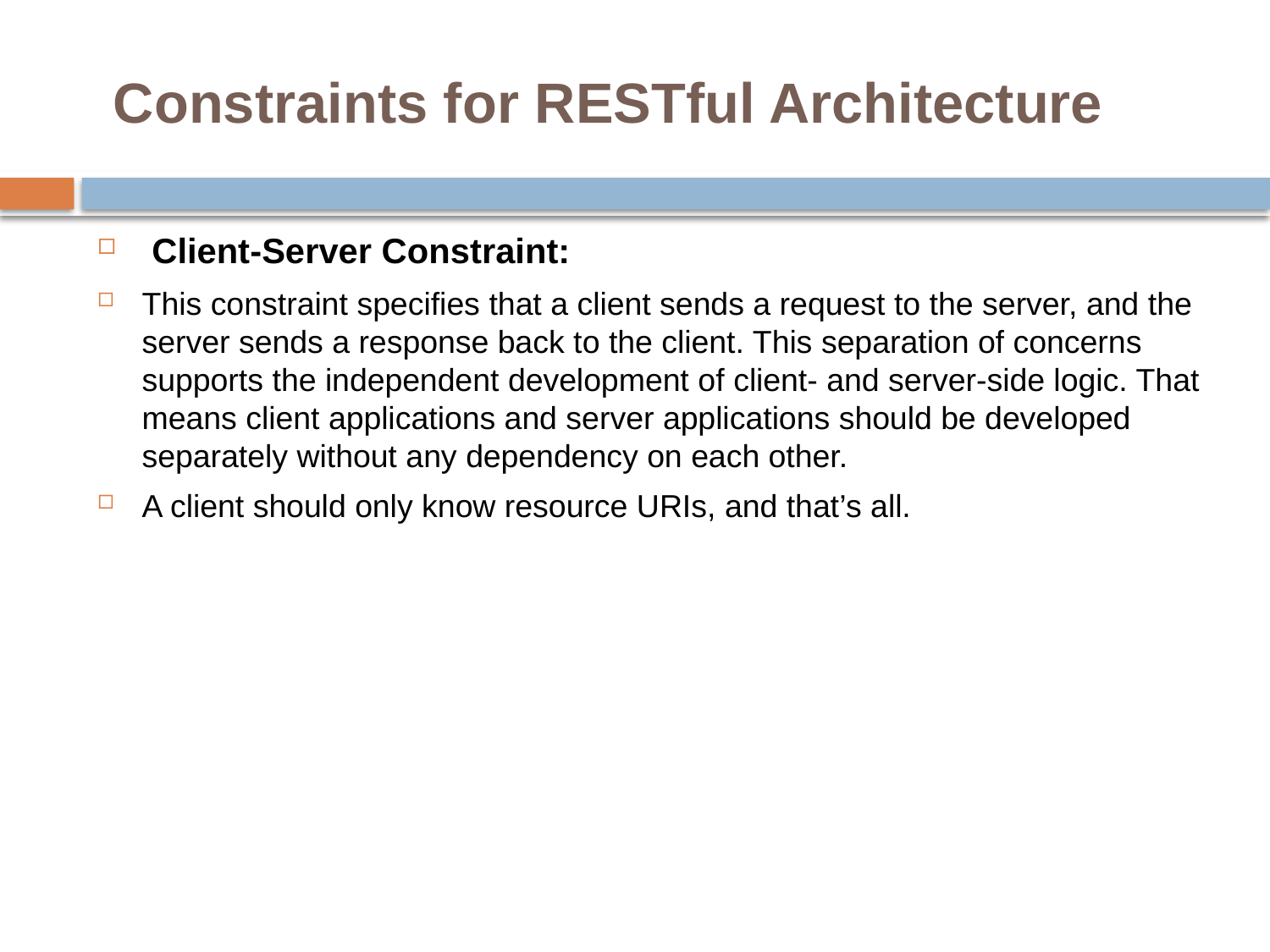

# Constraints for RESTful Architecture
 Client-Server Constraint:
This constraint specifies that a client sends a request to the server, and the server sends a response back to the client. This separation of concerns supports the independent development of client- and server-side logic. That means client applications and server applications should be developed separately without any dependency on each other.
A client should only know resource URIs, and that’s all.